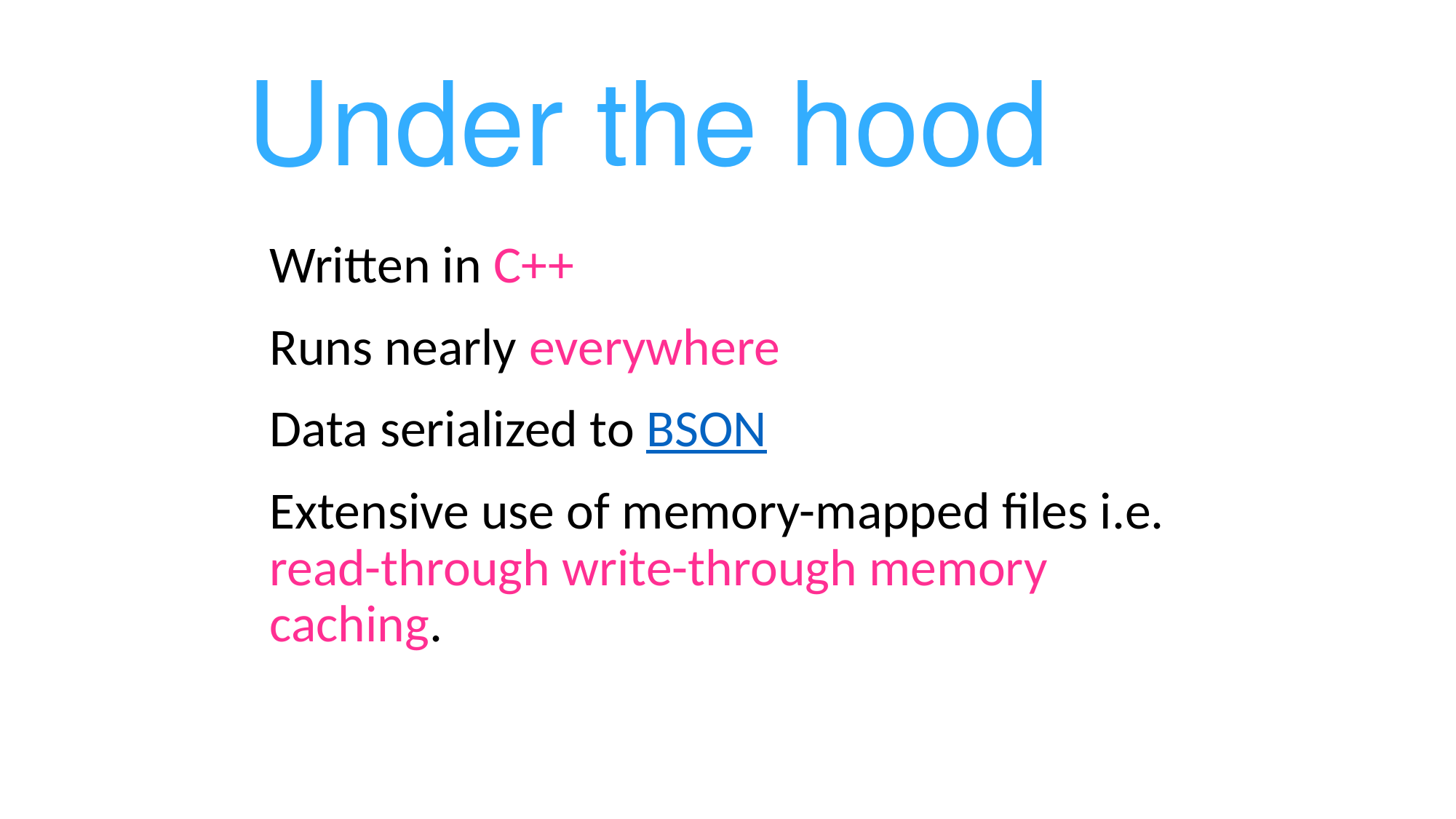

# Under the hood
Written in C++
Runs nearly everywhere
Data serialized to BSON
Extensive use of memory-mapped files i.e. read-through write-through memory caching.